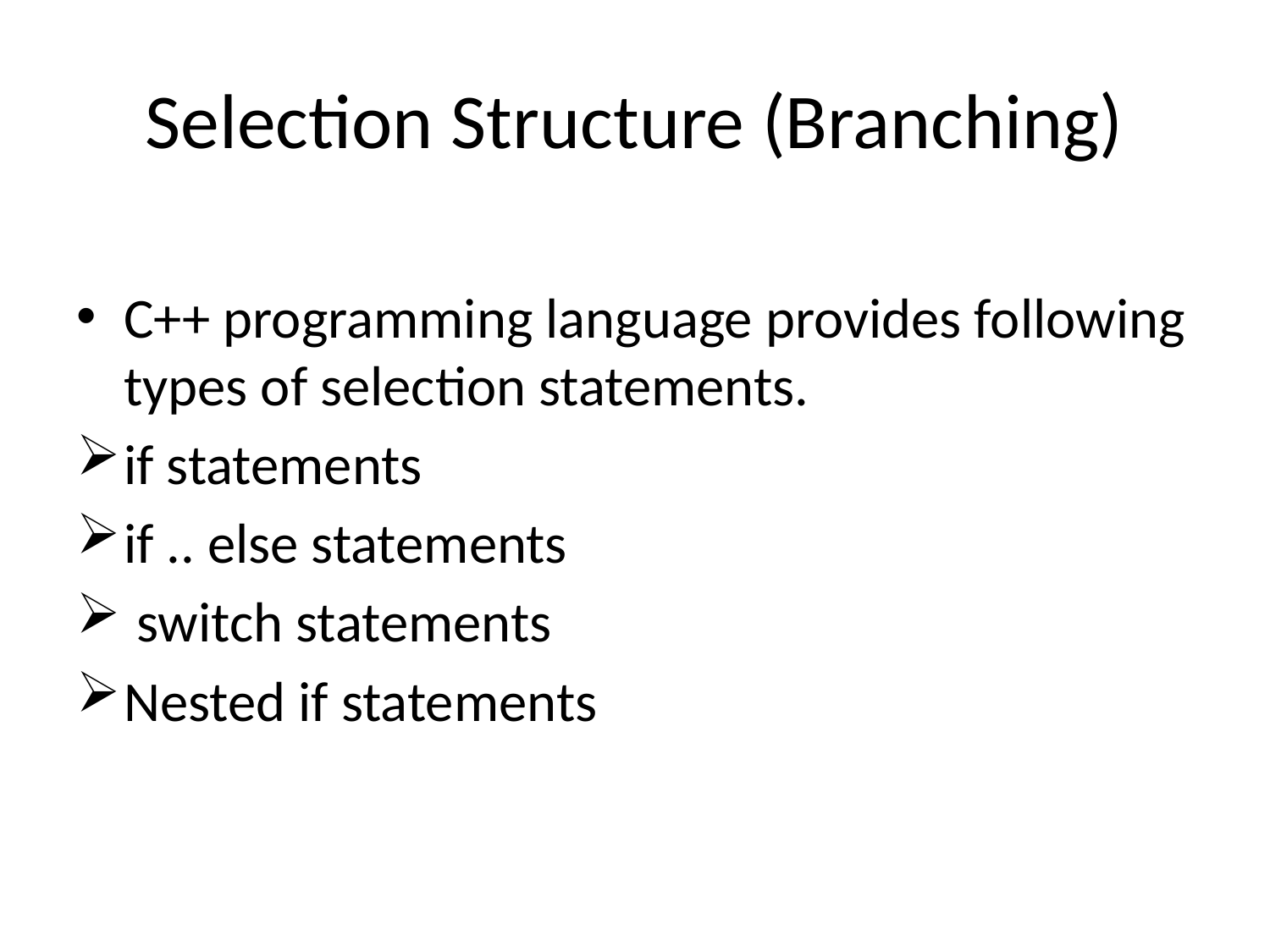

# Selection Structure (Branching)
C++ programming language provides following types of selection statements.
if statements
if .. else statements
 switch statements
Nested if statements